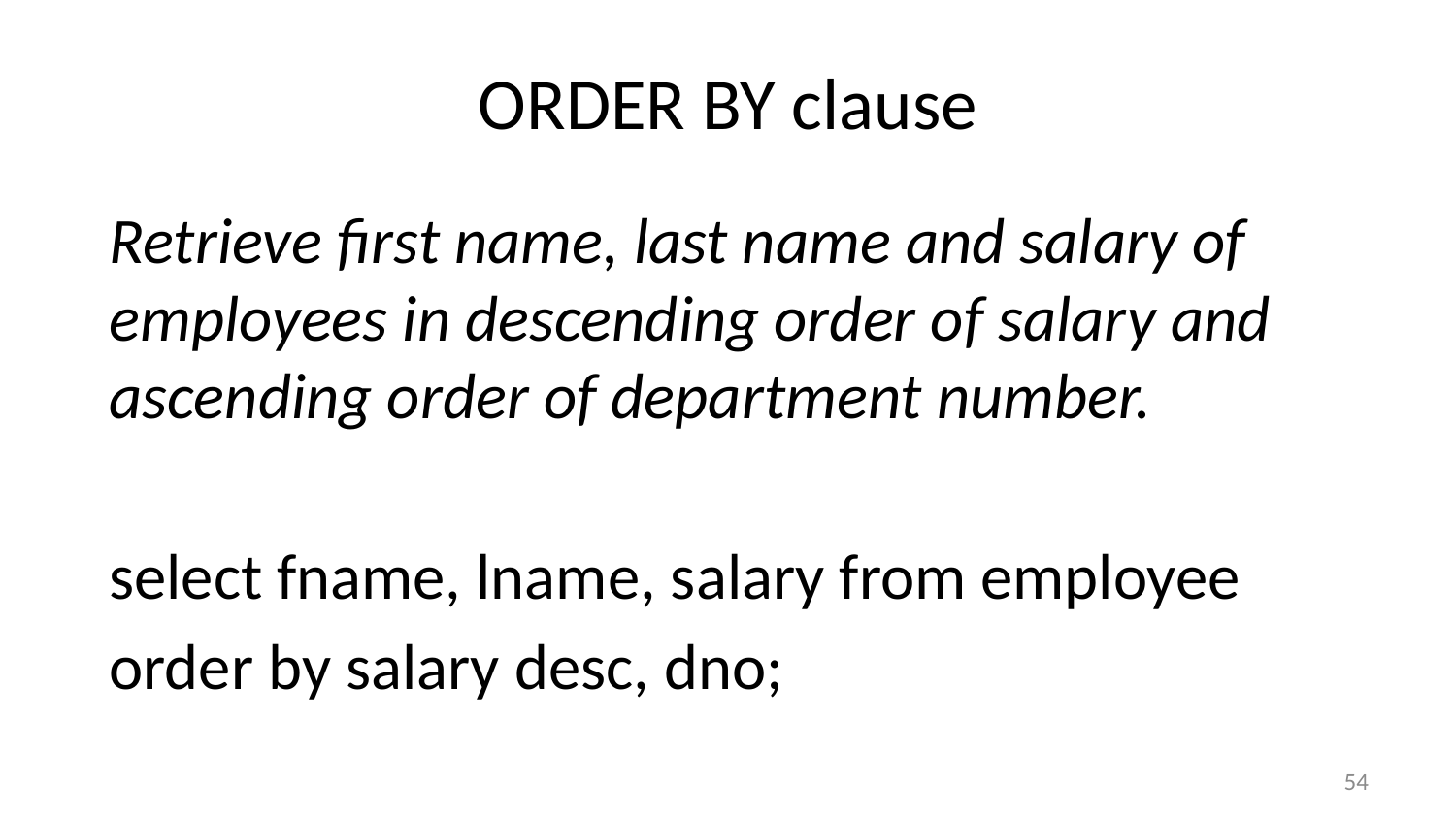

# ORDER BY clause
Retrieve first name, last name and salary of employees in descending order of salary and ascending order of department number.

select fname, lname, salary from employee
order by salary desc, dno;

54